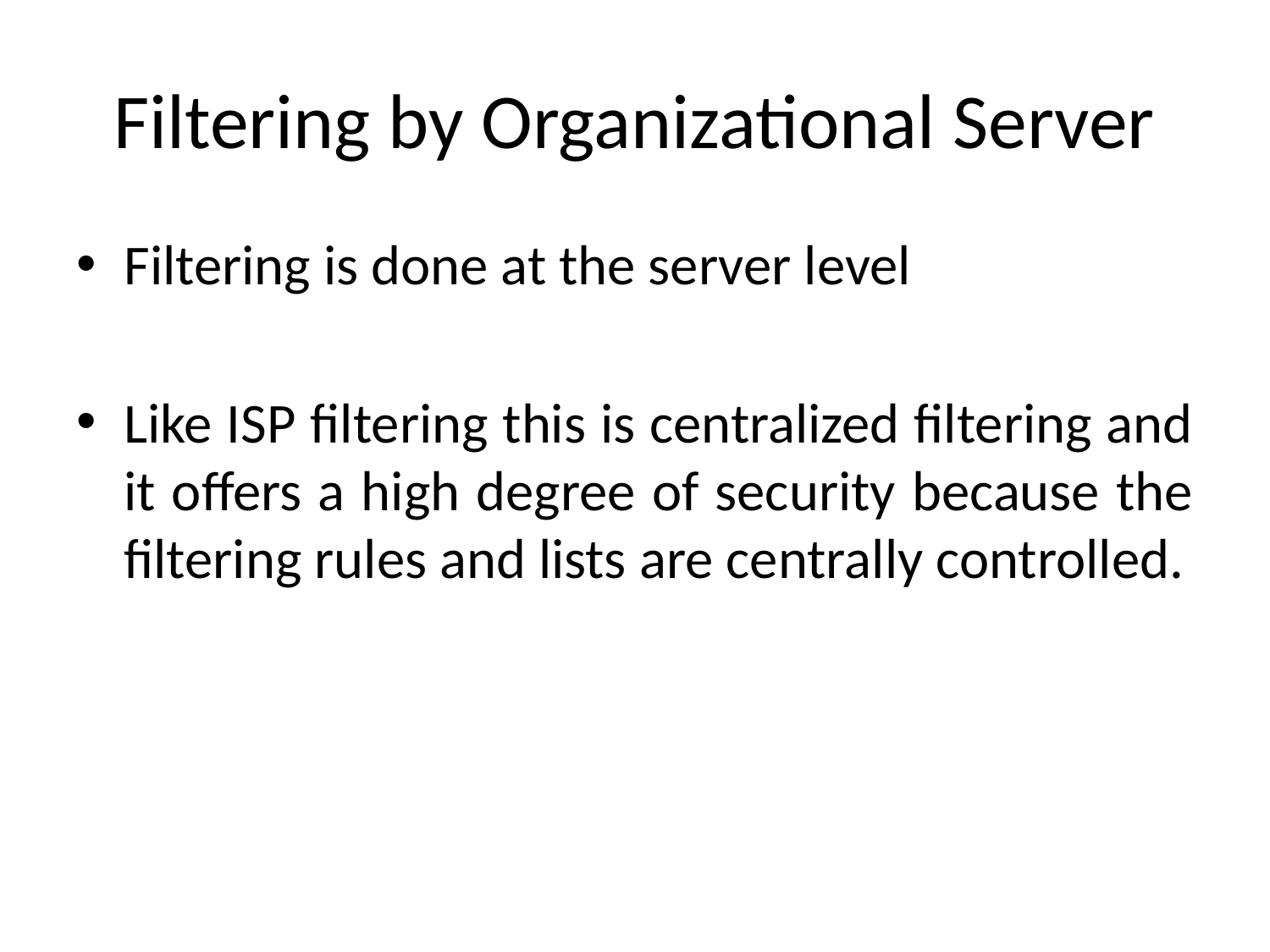

# Filtering by Organizational Server
Filtering is done at the server level

Like ISP filtering this is centralized filtering and it offers a high degree of security because the filtering rules and lists are centrally controlled.